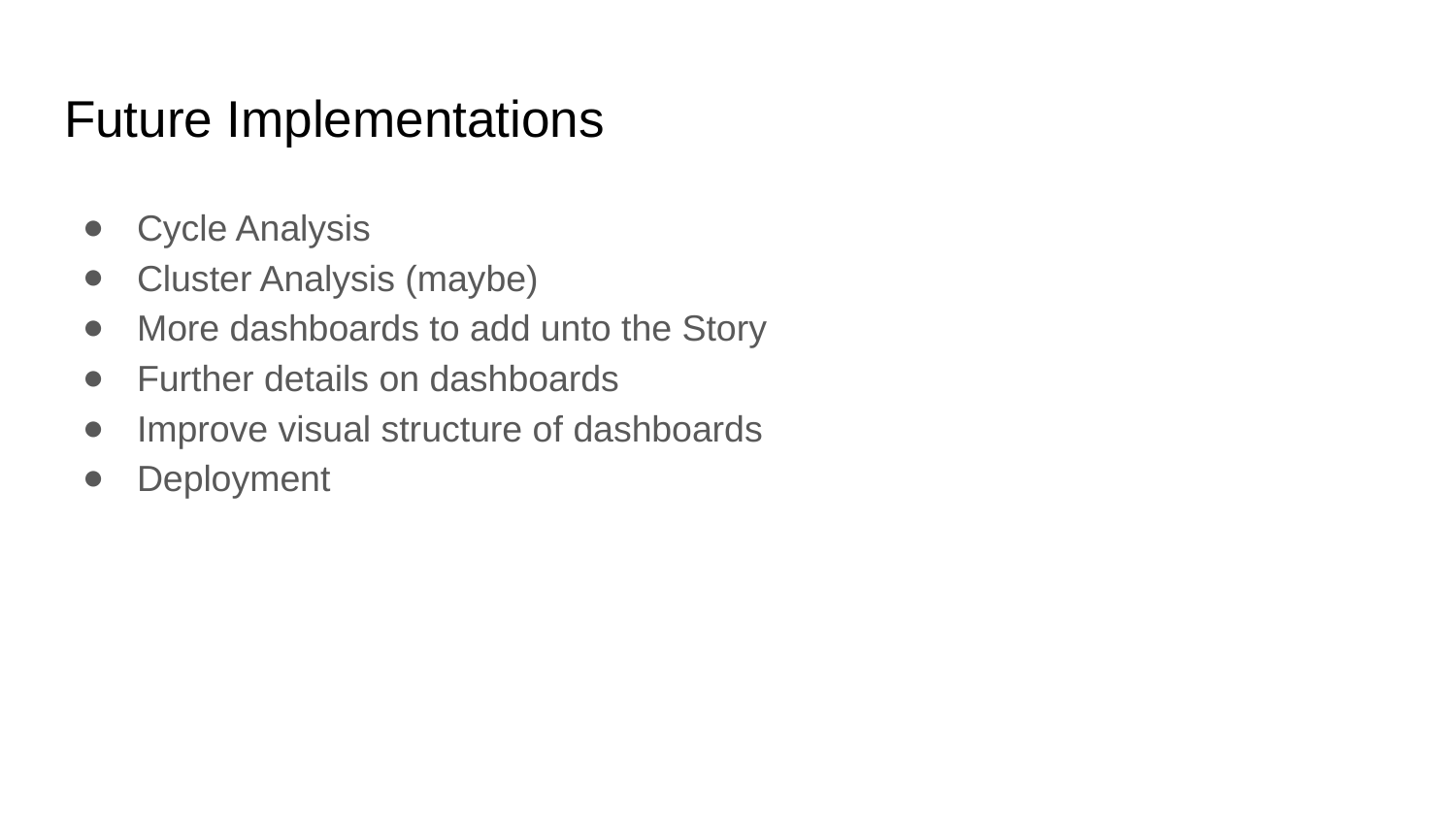

# Future Implementations
Cycle Analysis
Cluster Analysis (maybe)
More dashboards to add unto the Story
Further details on dashboards
Improve visual structure of dashboards
Deployment